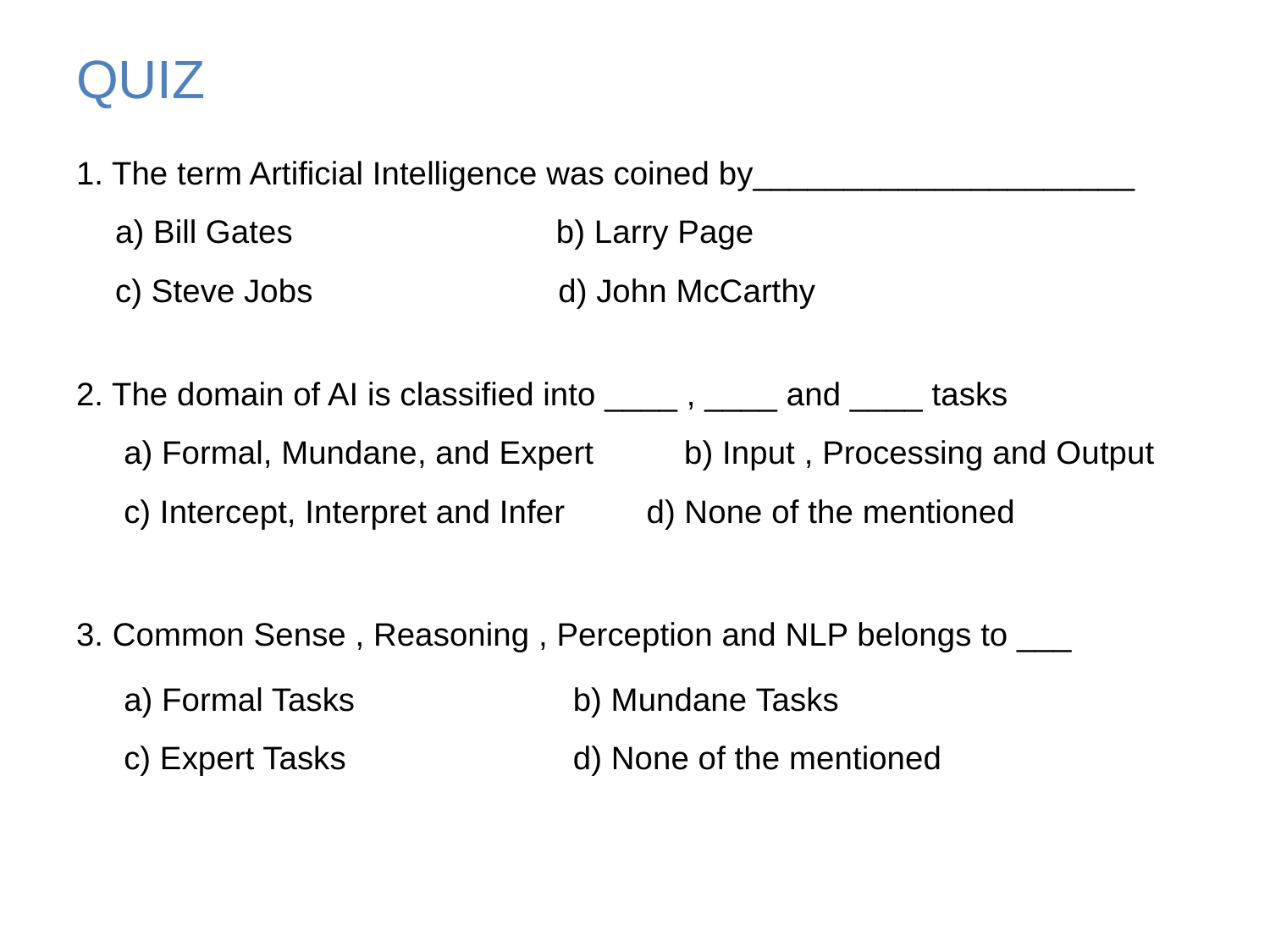

# QUIZ
1. The term Artificial Intelligence was coined by_____________________
a) Bill Gates                             b) Larry Page
c) Steve Jobs                           d) John McCarthy
2. The domain of AI is classified into ____ , ____ and ____ tasks
a) Formal, Mundane, and Expert          b) Input , Processing and Output
c) Intercept, Interpret and Infer         d) None of the mentioned
3. Common Sense , Reasoning , Perception and NLP belongs to ___
a) Formal Tasks                        b) Mundane Tasks
c) Expert Tasks                         d) None of the mentioned